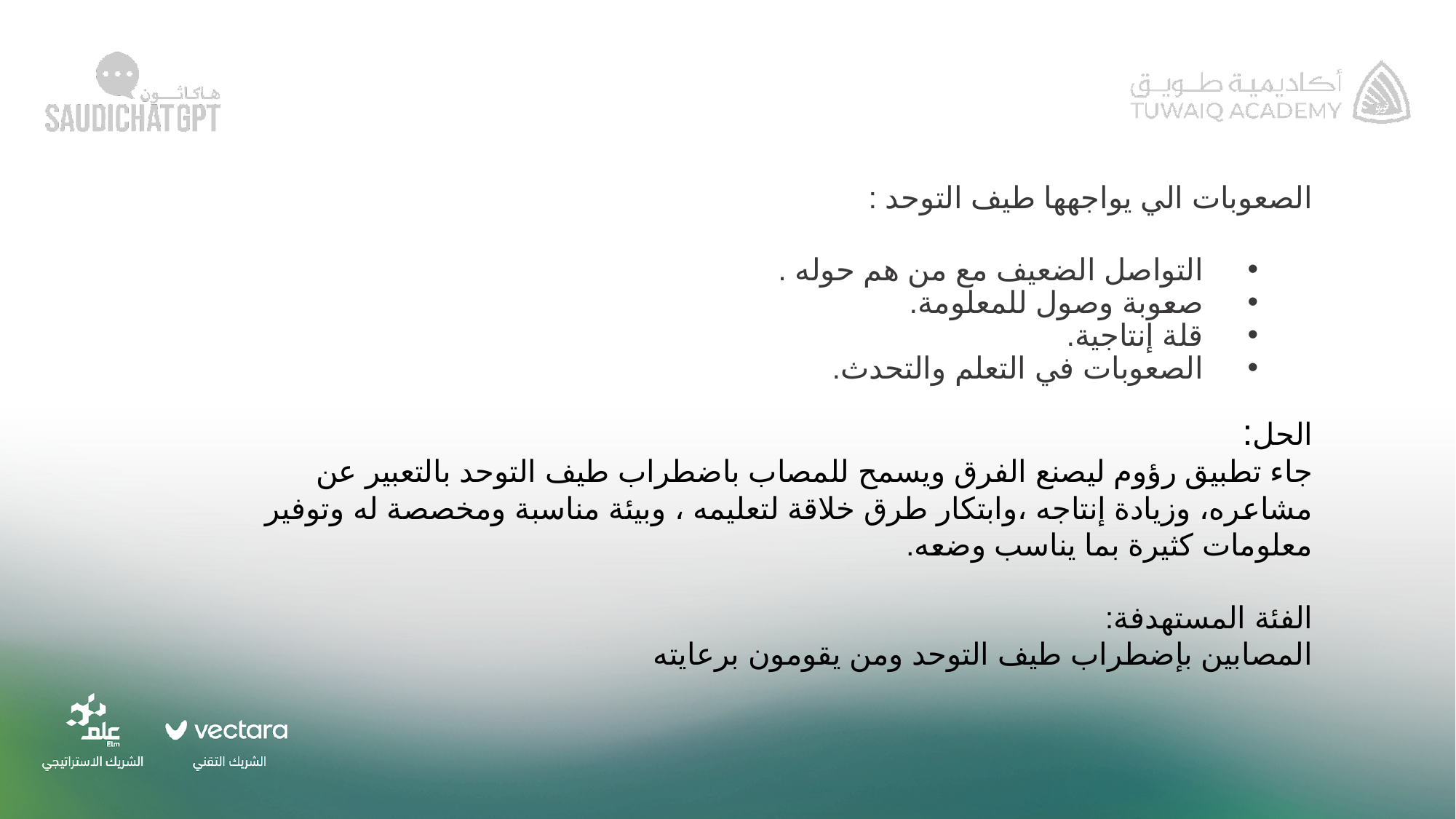

الصعوبات الي يواجهها طيف التوحد :

التواصل الضعيف مع من هم حوله .
صعوبة وصول للمعلومة.
قلة إنتاجية.
الصعوبات في التعلم والتحدث.

الحل:
جاء تطبيق رؤوم ليصنع الفرق ويسمح للمصاب باضطراب طيف التوحد بالتعبير عن مشاعره، وزيادة إنتاجه ،وابتكار طرق خلاقة لتعليمه ، وبيئة مناسبة ومخصصة له وتوفير معلومات كثيرة بما يناسب وضعه.

الفئة المستهدفة:
المصابين بإضطراب طيف التوحد ومن يقومون برعايته